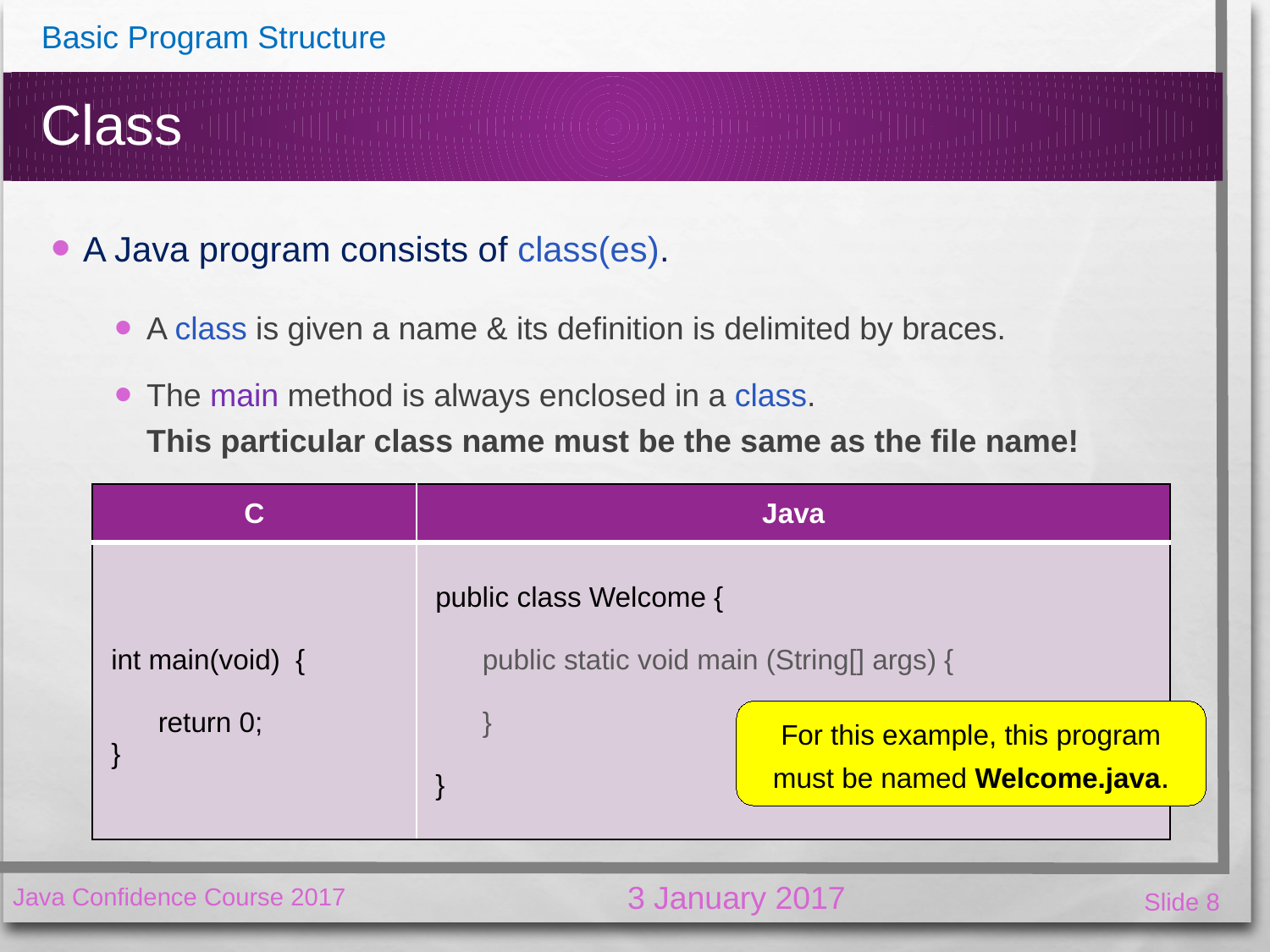

# Class
A Java program consists of class(es).
A class is given a name & its definition is delimited by braces.
The main method is always enclosed in a class.
This particular class name must be the same as the file name!
| C | Java |
| --- | --- |
| int main(void) { return 0; } | public class Welcome { public static void main (String[] args) { } } |
For this example, this program must be named Welcome.java.
3 January 2017
Java Confidence Course 2017
Slide 8